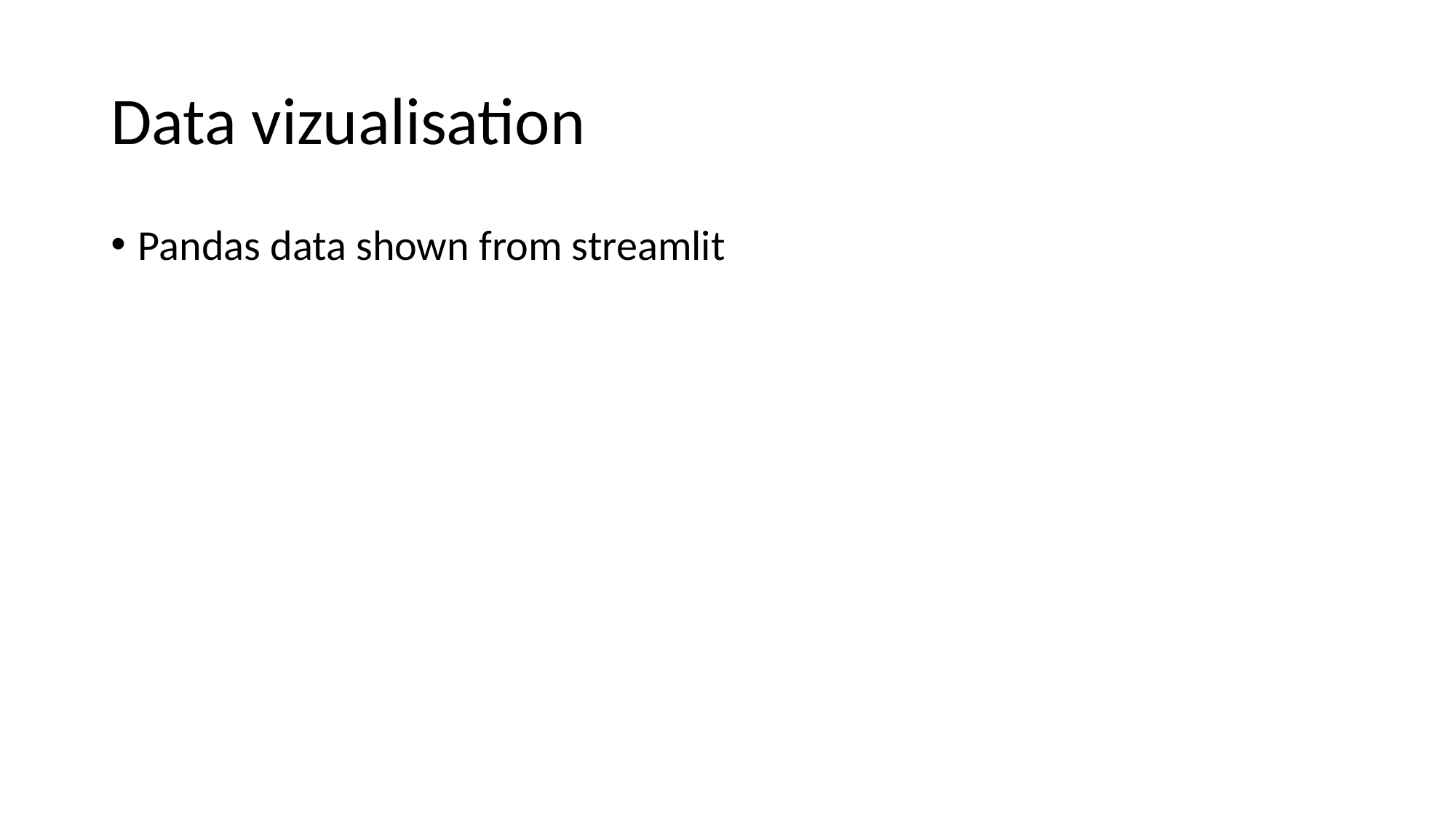

# Data vizualisation
Pandas data shown from streamlit